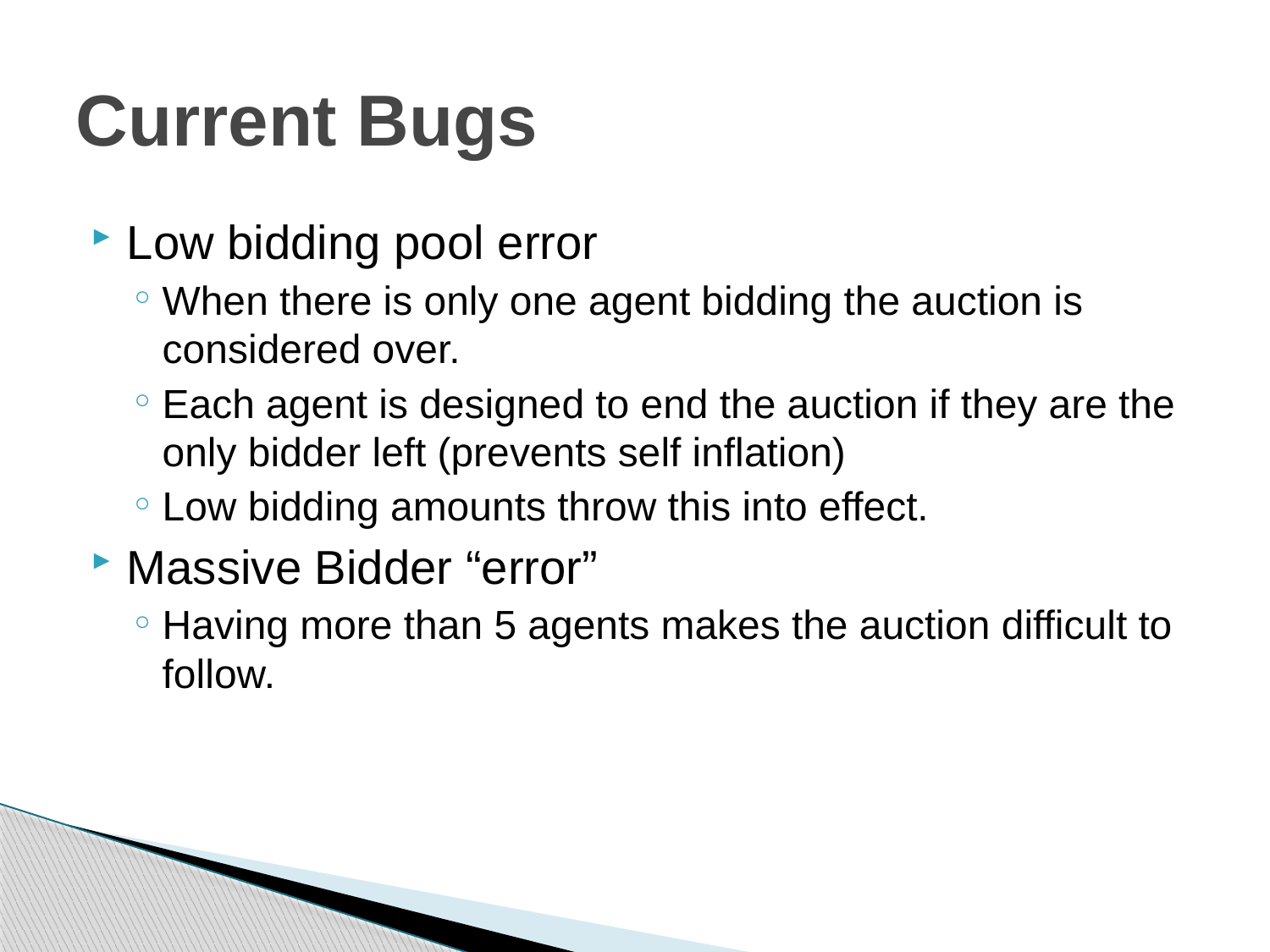

# Current Bugs
Low bidding pool error
When there is only one agent bidding the auction is considered over.
Each agent is designed to end the auction if they are the only bidder left (prevents self inflation)
Low bidding amounts throw this into effect.
Massive Bidder “error”
Having more than 5 agents makes the auction difficult to follow.